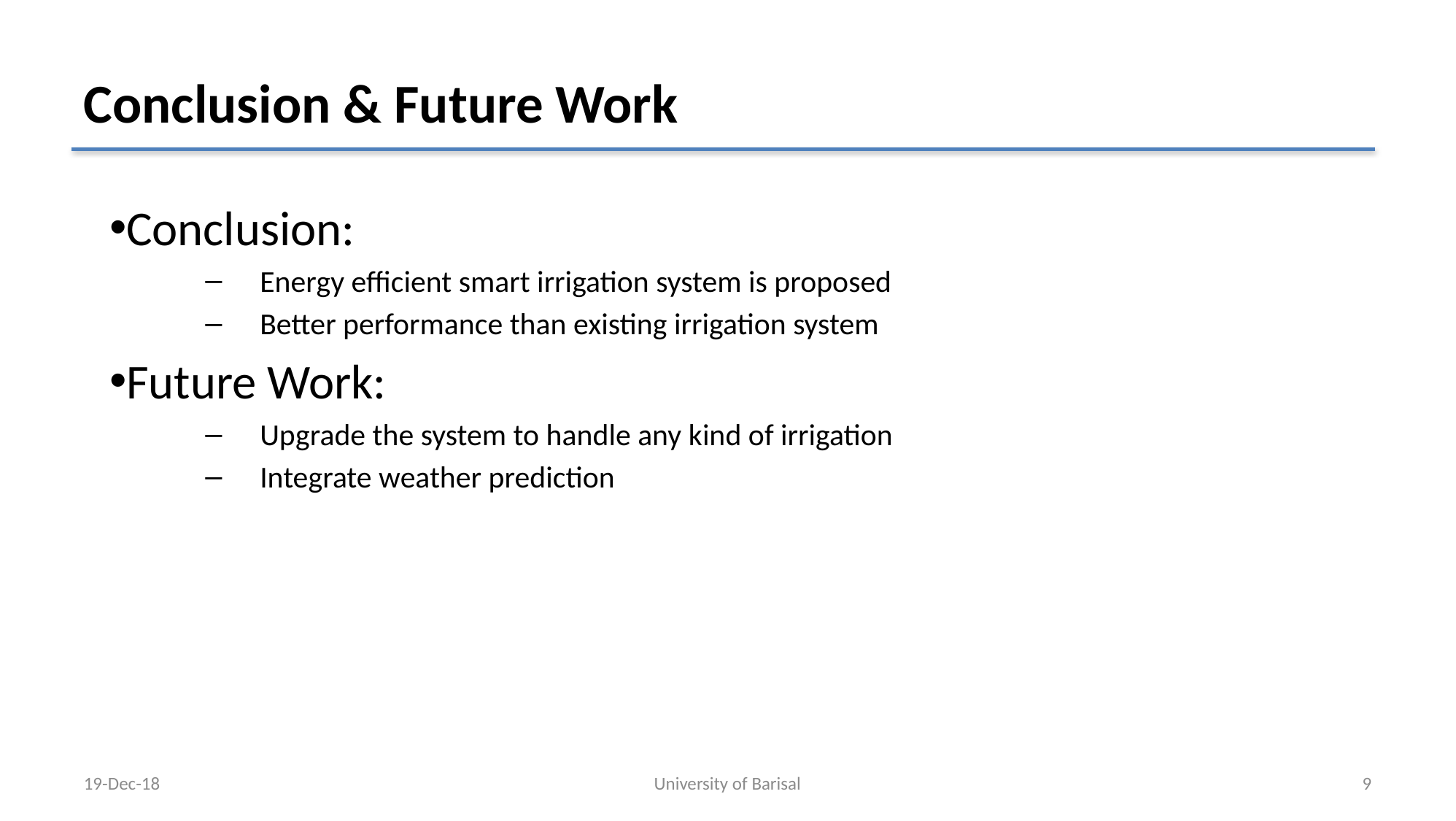

# Conclusion & Future Work
Conclusion:
Energy efficient smart irrigation system is proposed
Better performance than existing irrigation system
Future Work:
Upgrade the system to handle any kind of irrigation
Integrate weather prediction

19-Dec-18
University of Barisal
9